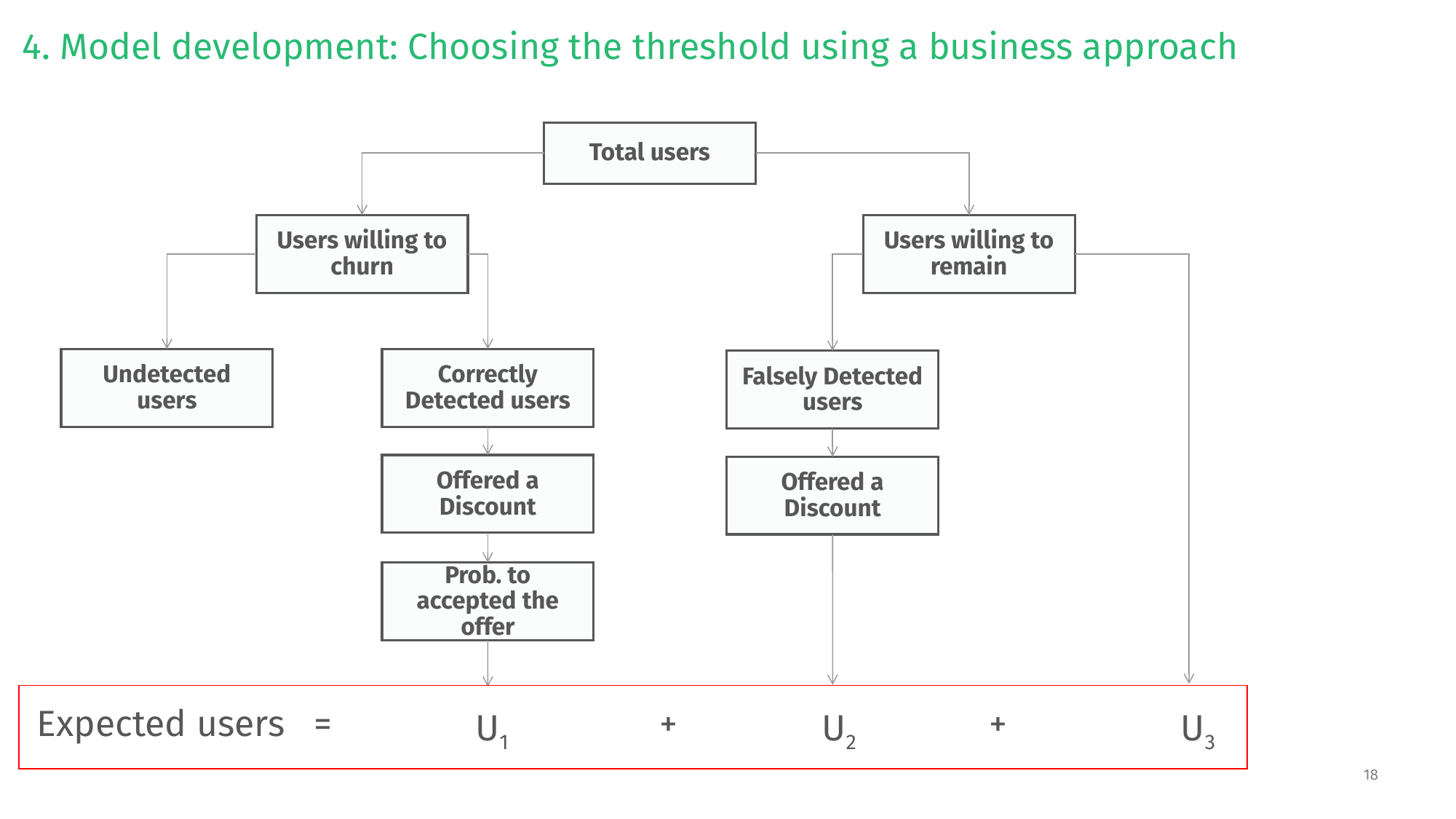

4. Model development: Choosing the threshold using a business approach
Total users
Users willing to churn
Users willing to remain
Undetected users
Correctly Detected users
Falsely Detected users
Offered a Discount
Offered a Discount
Prob. to accepted the offer

Expected users   =
U1
+
U2
+
U3